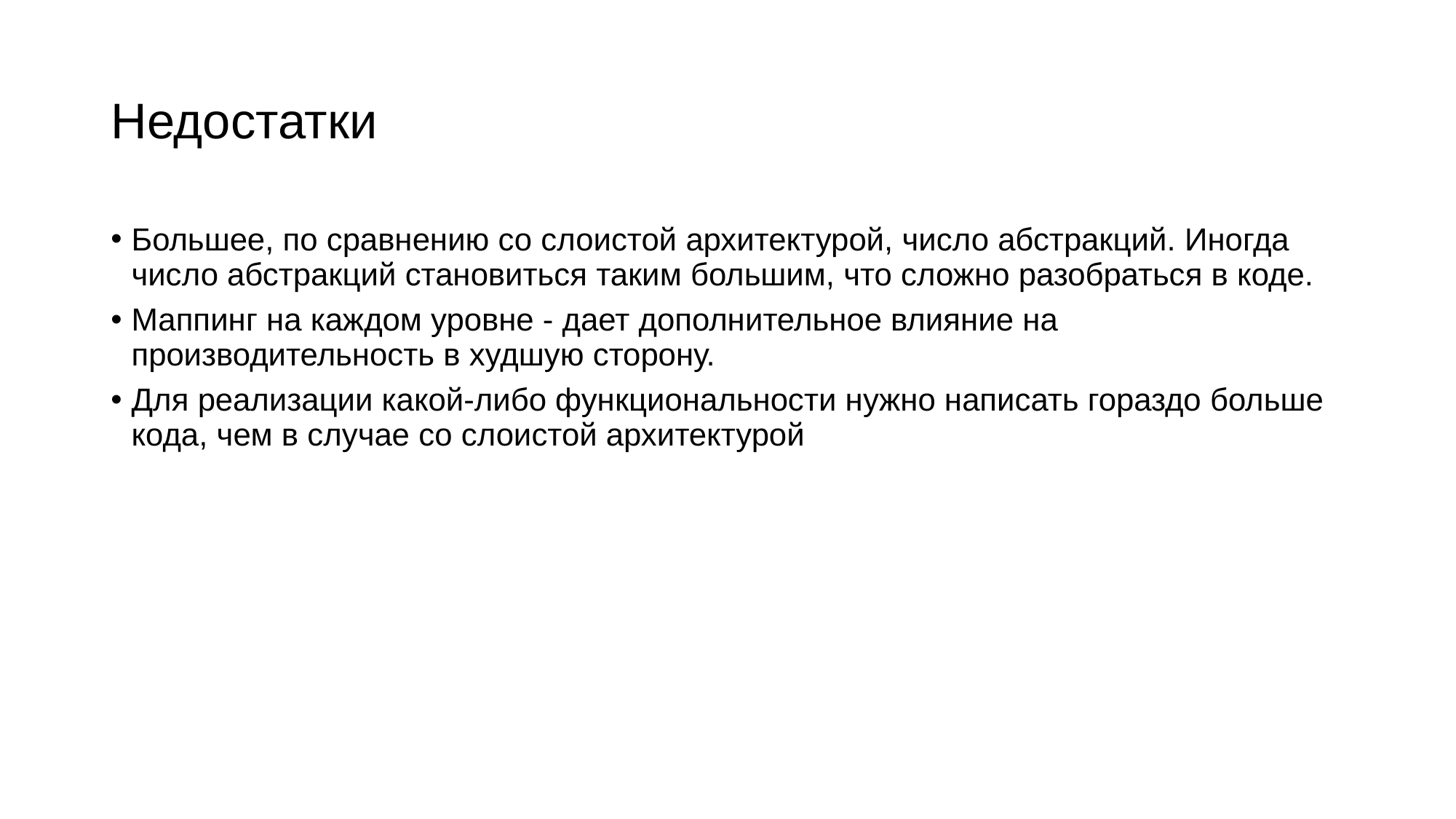

# Недостатки
Большее, по сравнению со слоистой архитектурой, число абстракций. Иногда число абстракций становиться таким большим, что сложно разобраться в коде.
Маппинг на каждом уровне - дает дополнительное влияние на производительность в худшую сторону.
Для реализации какой-либо функциональности нужно написать гораздо больше кода, чем в случае со слоистой архитектурой